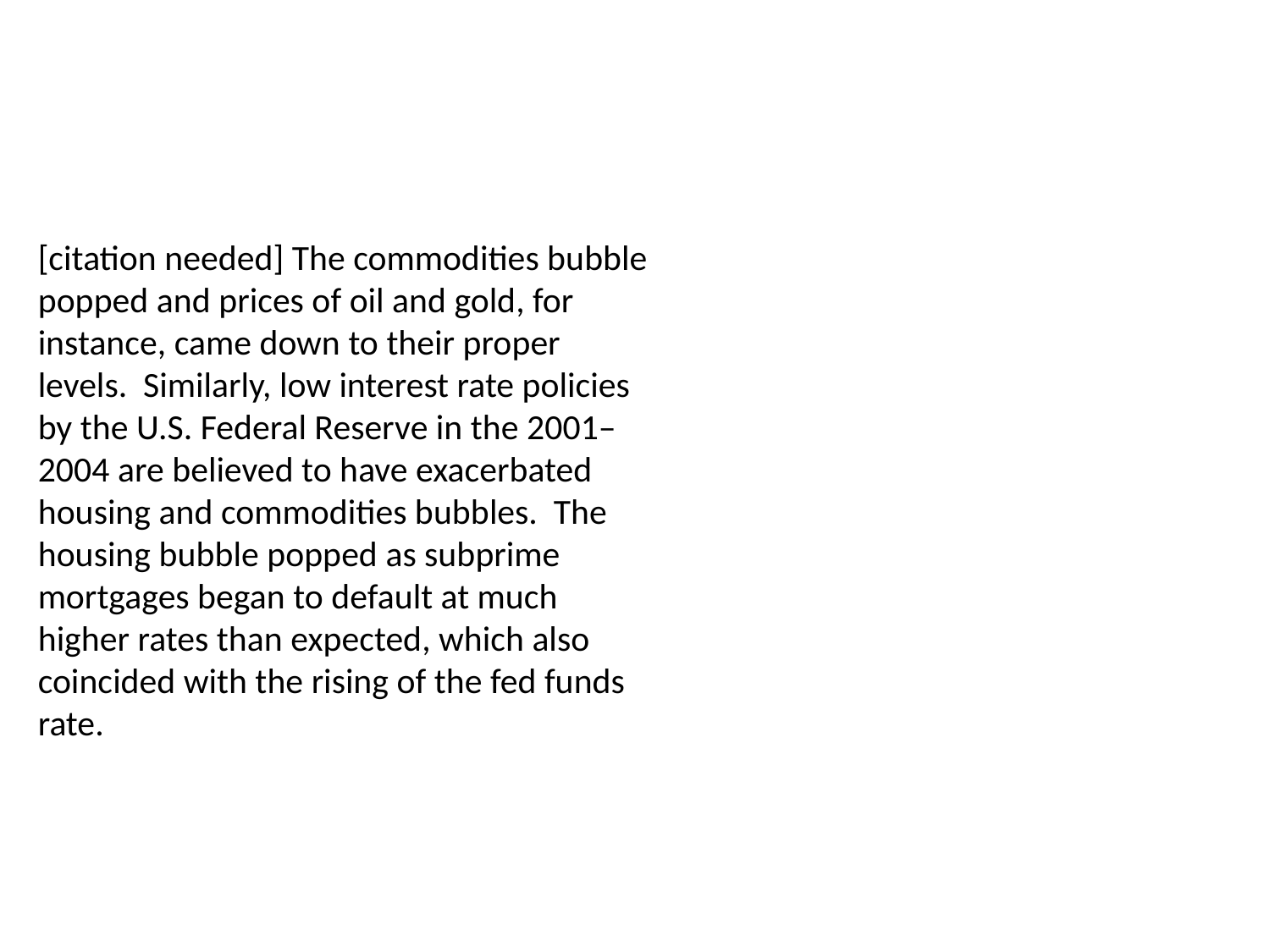

[citation needed] The commodities bubble popped and prices of oil and gold, for instance, came down to their proper levels.  Similarly, low interest rate policies by the U.S. Federal Reserve in the 2001–2004 are believed to have exacerbated housing and commodities bubbles.  The housing bubble popped as subprime mortgages began to default at much higher rates than expected, which also coincided with the rising of the fed funds rate.